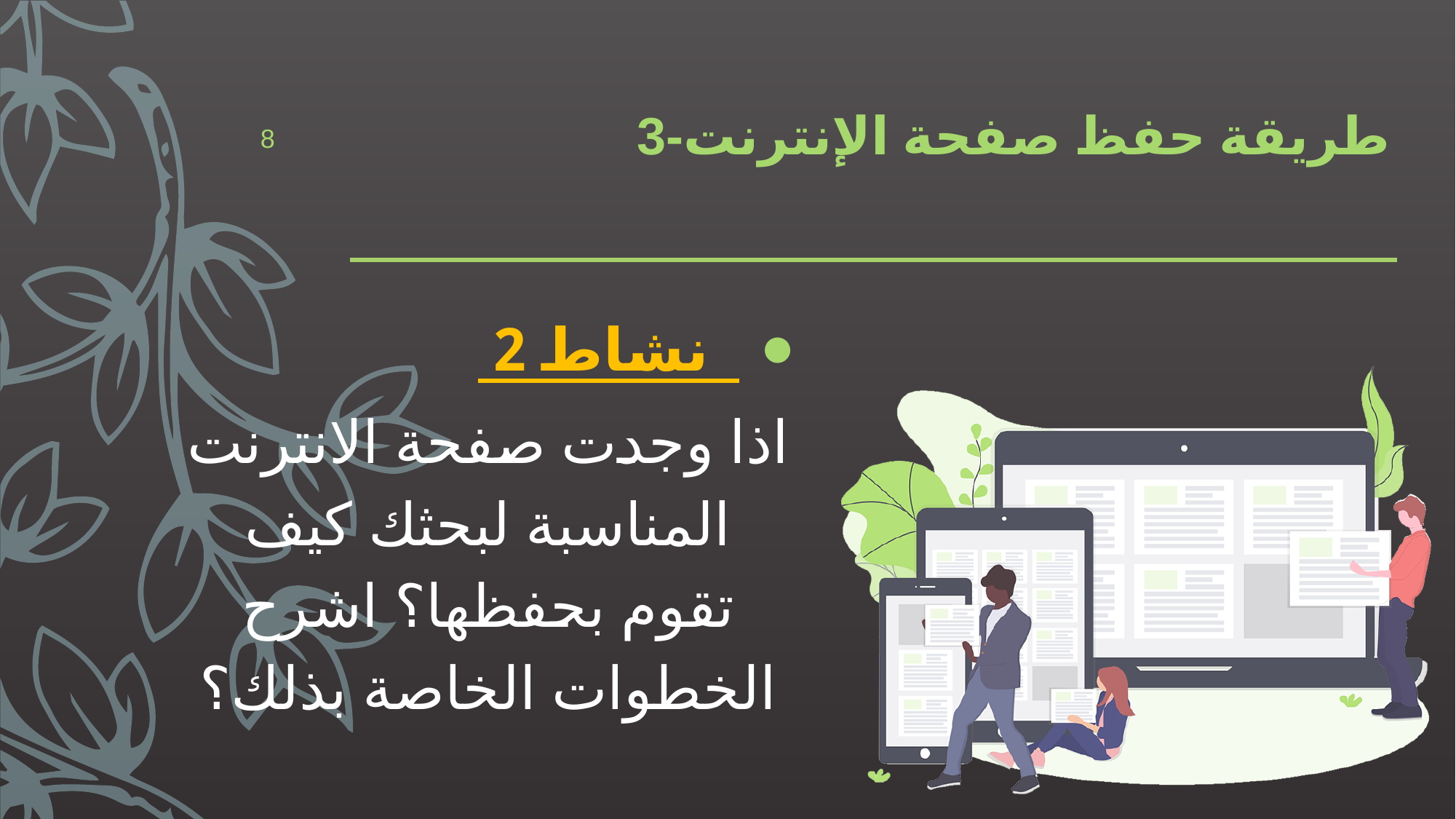

8
# 3-طريقة حفظ صفحة الإنترنت
  نشاط 2
اذا وجدت صفحة الانترنت المناسبة لبحثك كيف تقوم بحفظها؟ اشرح الخطوات الخاصة بذلك؟